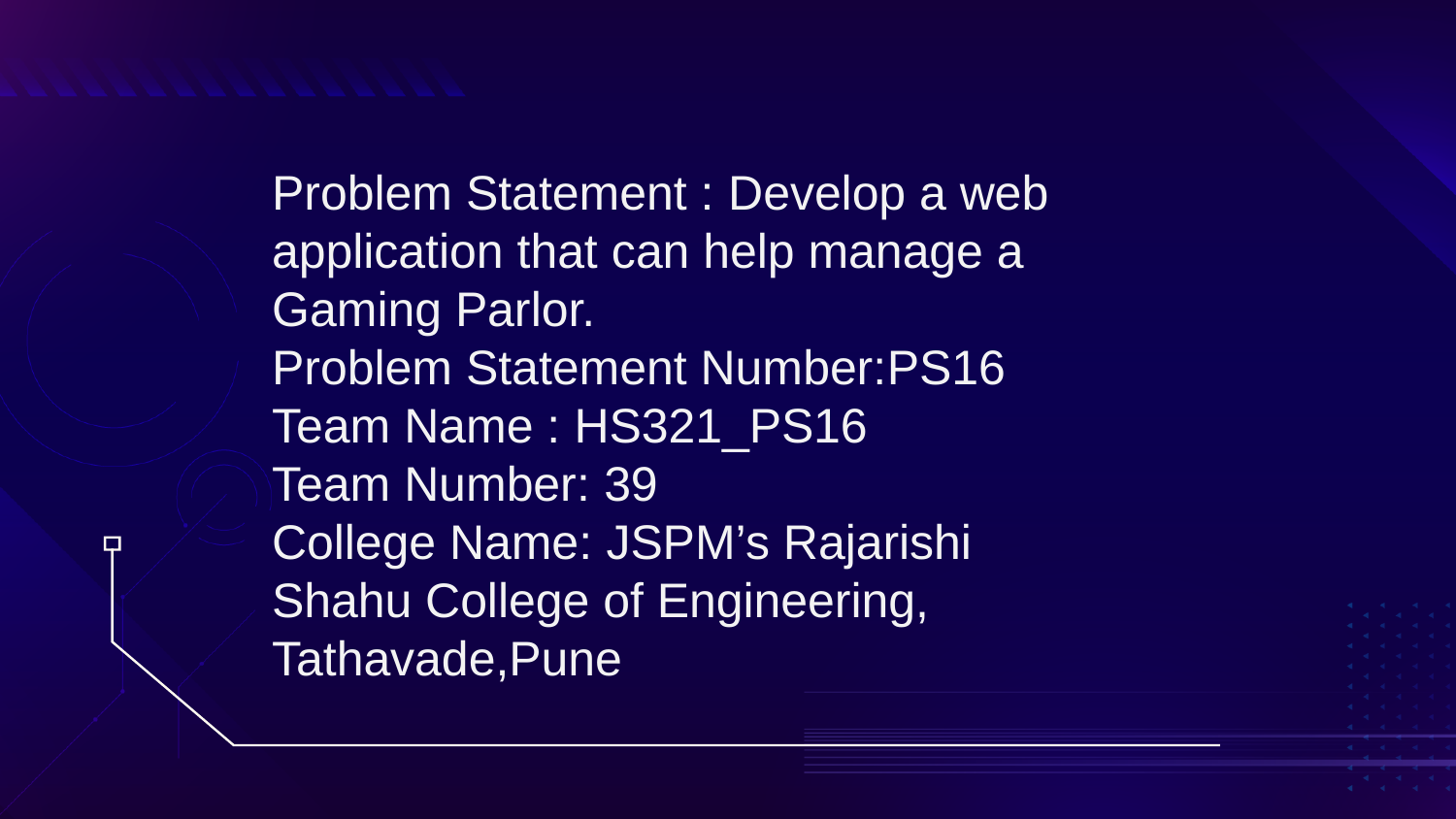

#
Problem Statement : Develop a web application that can help manage a Gaming Parlor.
Problem Statement Number:PS16
Team Name : HS321_PS16
Team Number: 39
College Name: JSPM’s Rajarishi Shahu College of Engineering, Tathavade,Pune